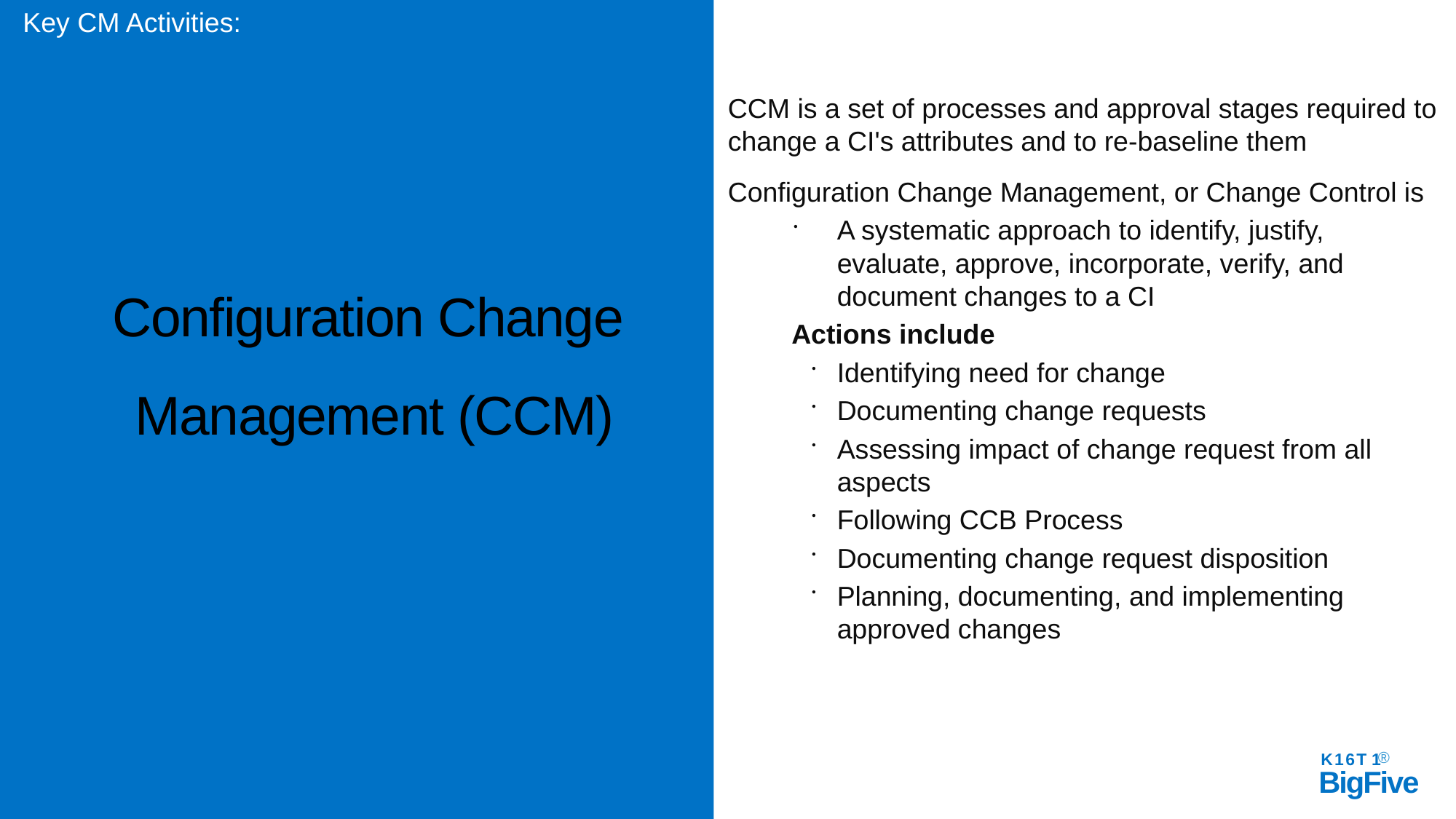

Key CM Activities:
CCM is a set of processes and approval stages required to change a CI's attributes and to re-baseline them
Configuration Change Management, or Change Control is
A systematic approach to identify, justify, evaluate, approve, incorporate, verify, and document changes to a CI
Actions include
Identifying need for change
Documenting change requests
Assessing impact of change request from all aspects
Following CCB Process
Documenting change request disposition
Planning, documenting, and implementing approved changes

Configuration Change  Management (CCM)